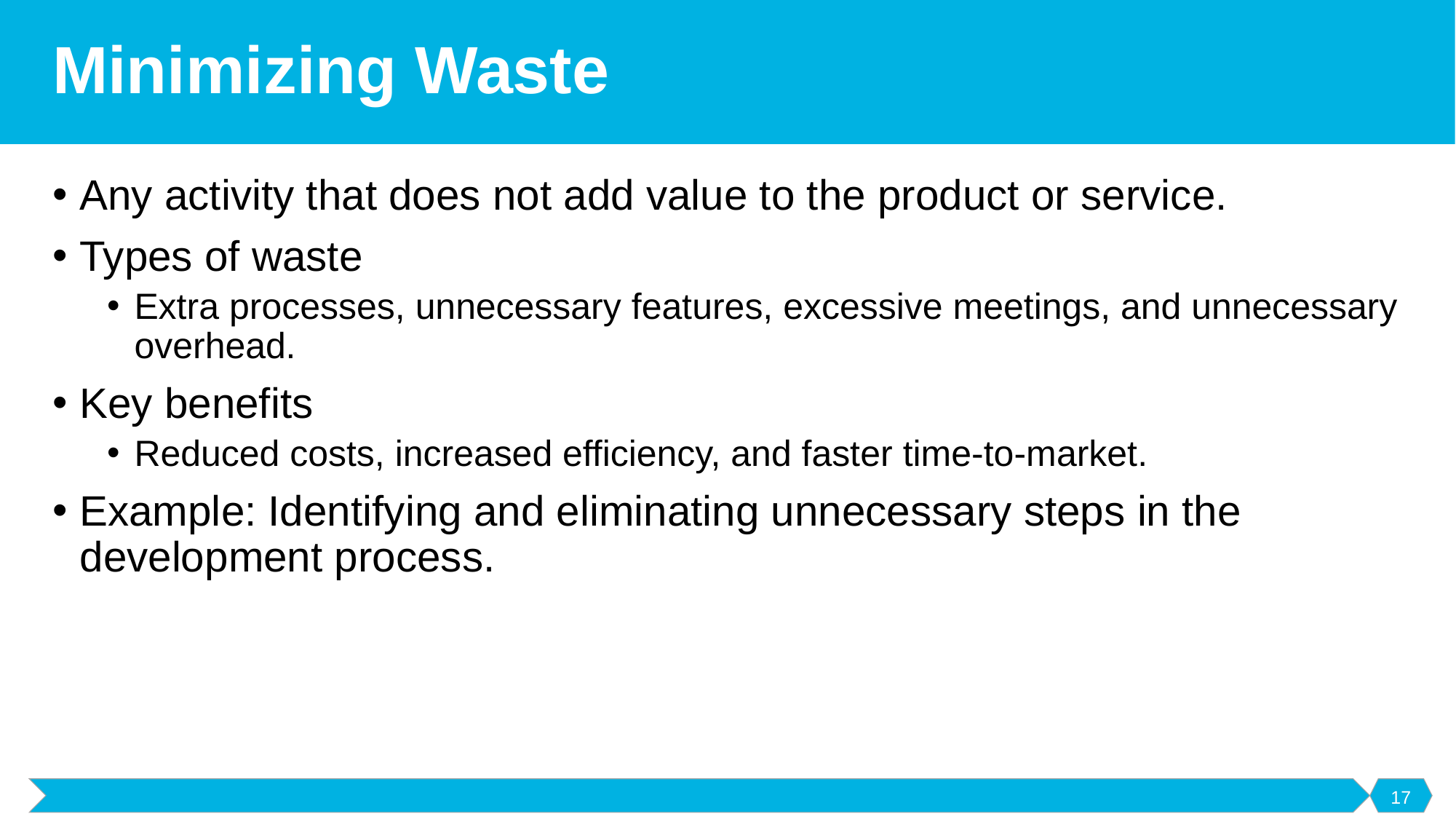

# Minimizing Waste
Any activity that does not add value to the product or service.
Types of waste
Extra processes, unnecessary features, excessive meetings, and unnecessary overhead.
Key benefits
Reduced costs, increased efficiency, and faster time-to-market.
Example: Identifying and eliminating unnecessary steps in the development process.
17